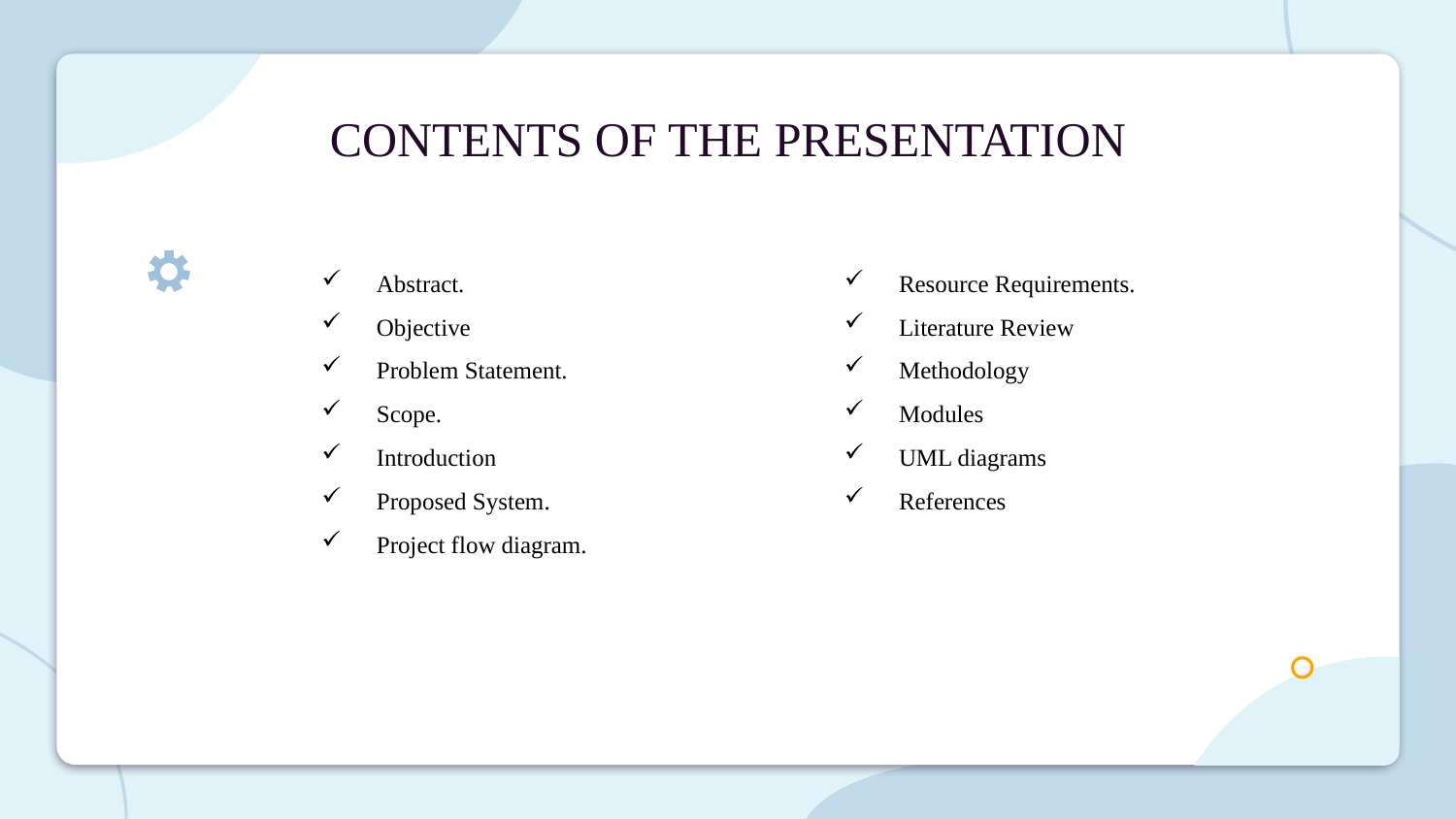

CONTENTS OF THE PRESENTATION
Abstract.
Objective
Problem Statement.
Scope.
Introduction
Proposed System.
Project flow diagram.
Resource Requirements.
Literature Review
Methodology
Modules
UML diagrams
References